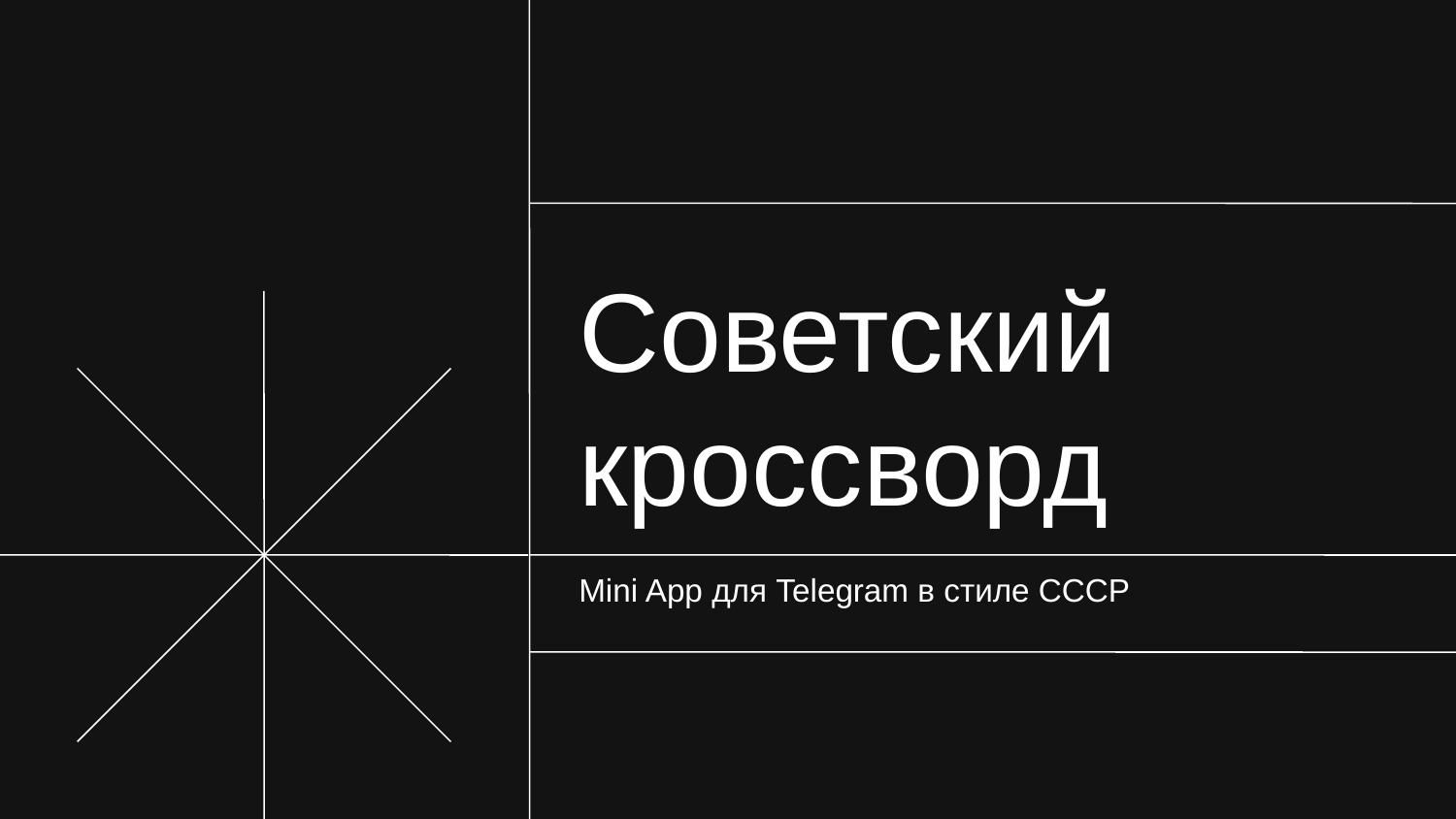

# Советский кроссворд
Mini App для Telegram в стиле СССР